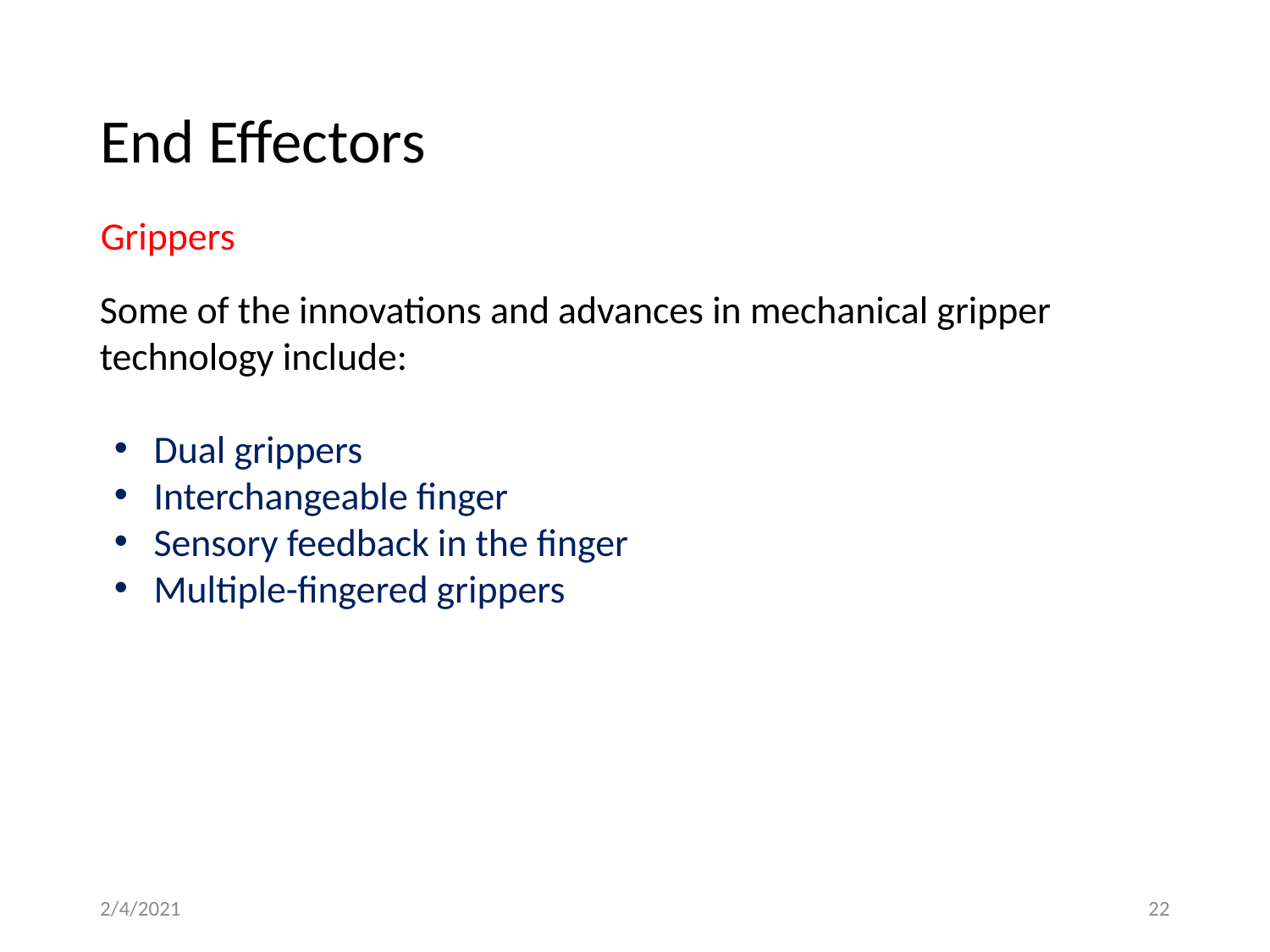

# End Effectors
Grippers
Some of the innovations and advances in mechanical gripper technology include:
Dual grippers
Interchangeable finger
Sensory feedback in the finger
Multiple-fingered grippers
2/4/2021
22